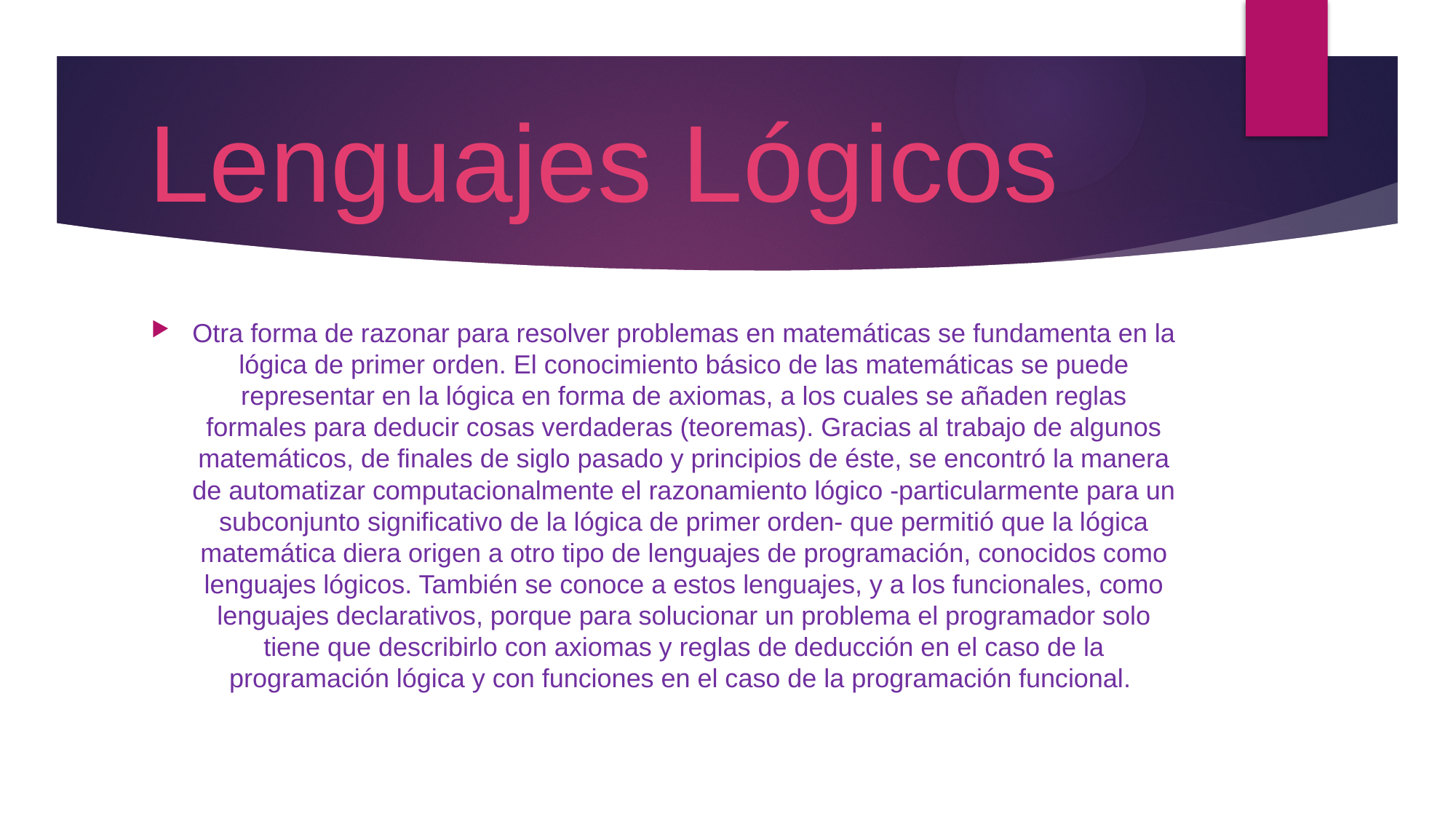

# Lenguajes Lógicos
Otra forma de razonar para resolver problemas en matemáticas se fundamenta en la lógica de primer orden. El conocimiento básico de las matemáticas se puede representar en la lógica en forma de axiomas, a los cuales se añaden reglas formales para deducir cosas verdaderas (teoremas). Gracias al trabajo de algunos matemáticos, de finales de siglo pasado y principios de éste, se encontró la manera de automatizar computacionalmente el razonamiento lógico -particularmente para un subconjunto significativo de la lógica de primer orden- que permitió que la lógica matemática diera origen a otro tipo de lenguajes de programación, conocidos como lenguajes lógicos. También se conoce a estos lenguajes, y a los funcionales, como lenguajes declarativos, porque para solucionar un problema el programador solo tiene que describirlo con axiomas y reglas de deducción en el caso de la programación lógica y con funciones en el caso de la programación funcional.